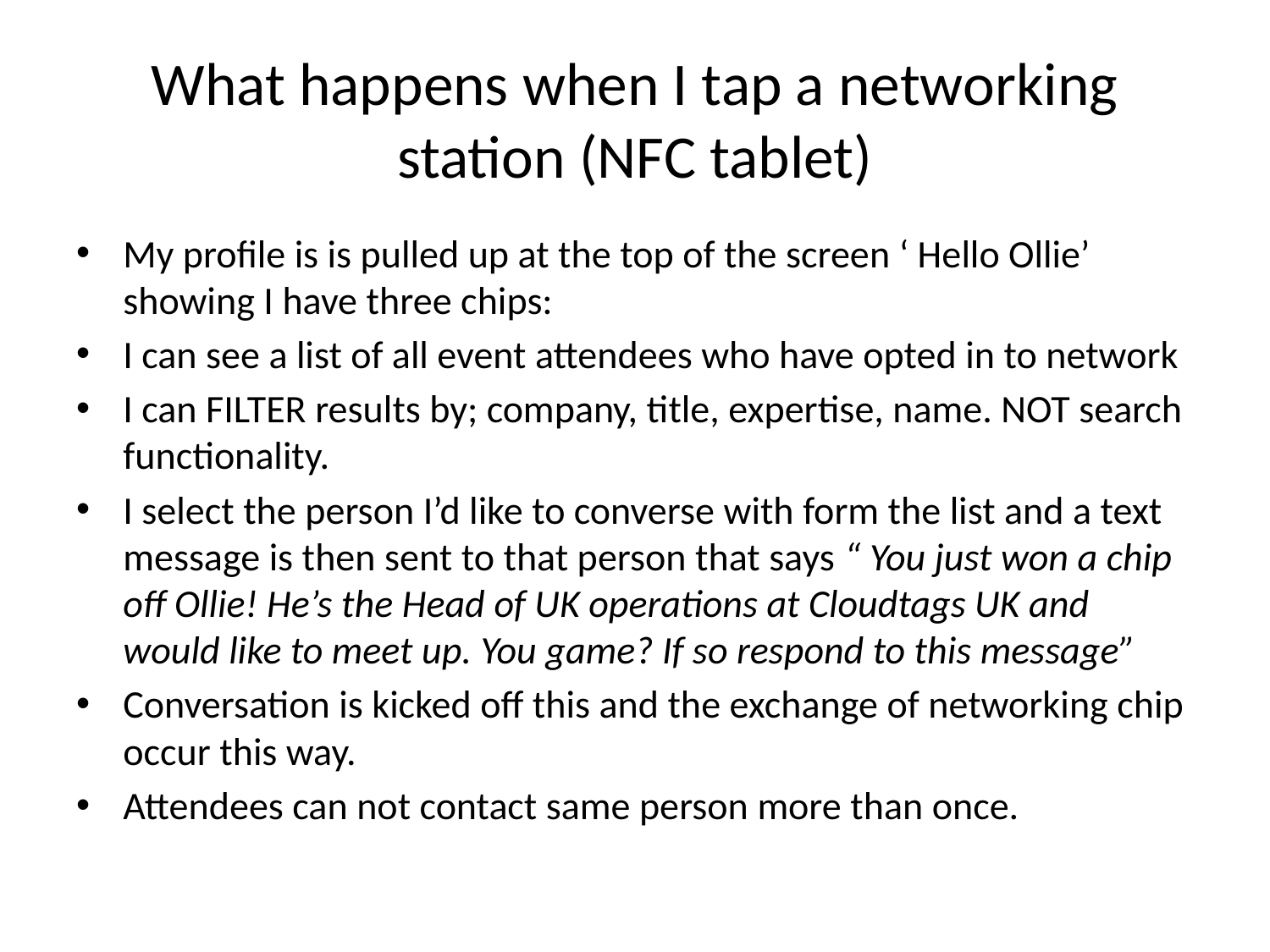

# What happens when I tap a networking station (NFC tablet)
My profile is is pulled up at the top of the screen ‘ Hello Ollie’ showing I have three chips:
I can see a list of all event attendees who have opted in to network
I can FILTER results by; company, title, expertise, name. NOT search functionality.
I select the person I’d like to converse with form the list and a text message is then sent to that person that says “ You just won a chip off Ollie! He’s the Head of UK operations at Cloudtags UK and would like to meet up. You game? If so respond to this message”
Conversation is kicked off this and the exchange of networking chip occur this way.
Attendees can not contact same person more than once.